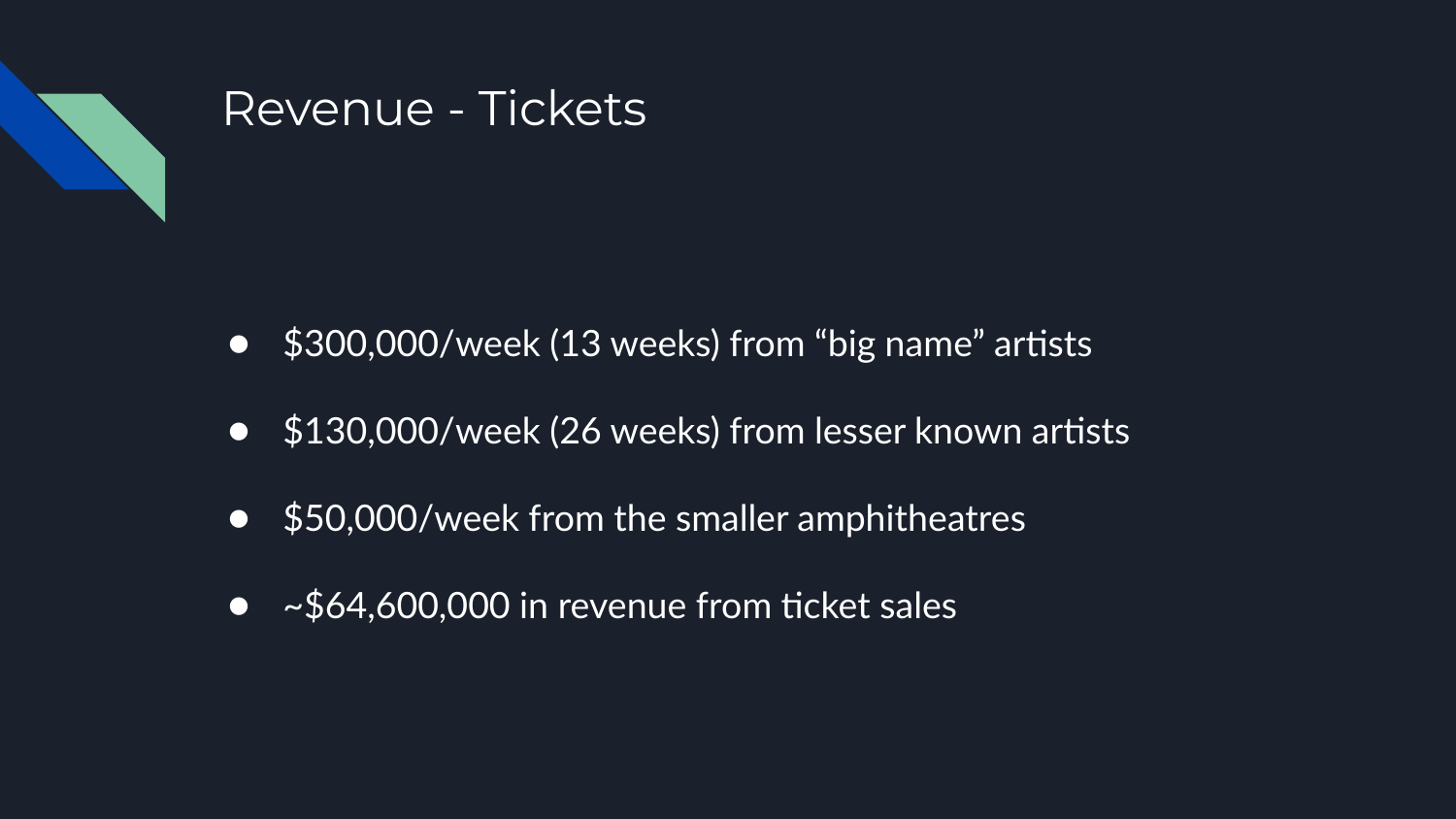

# Revenue - Tickets
$300,000/week (13 weeks) from “big name” artists
$130,000/week (26 weeks) from lesser known artists
$50,000/week from the smaller amphitheatres
~$64,600,000 in revenue from ticket sales